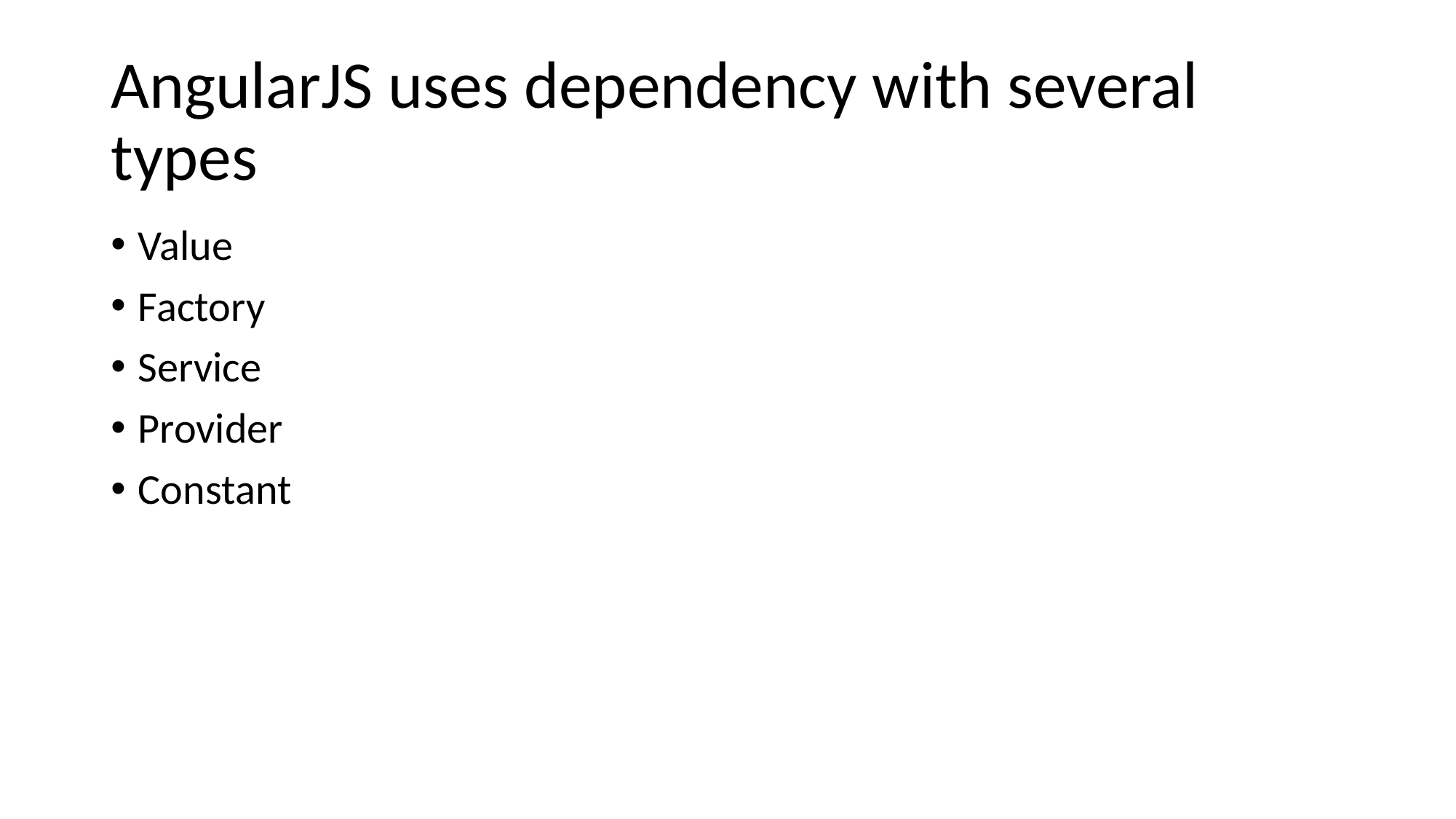

# AngularJS uses dependency with several types
Value
Factory
Service
Provider
Constant